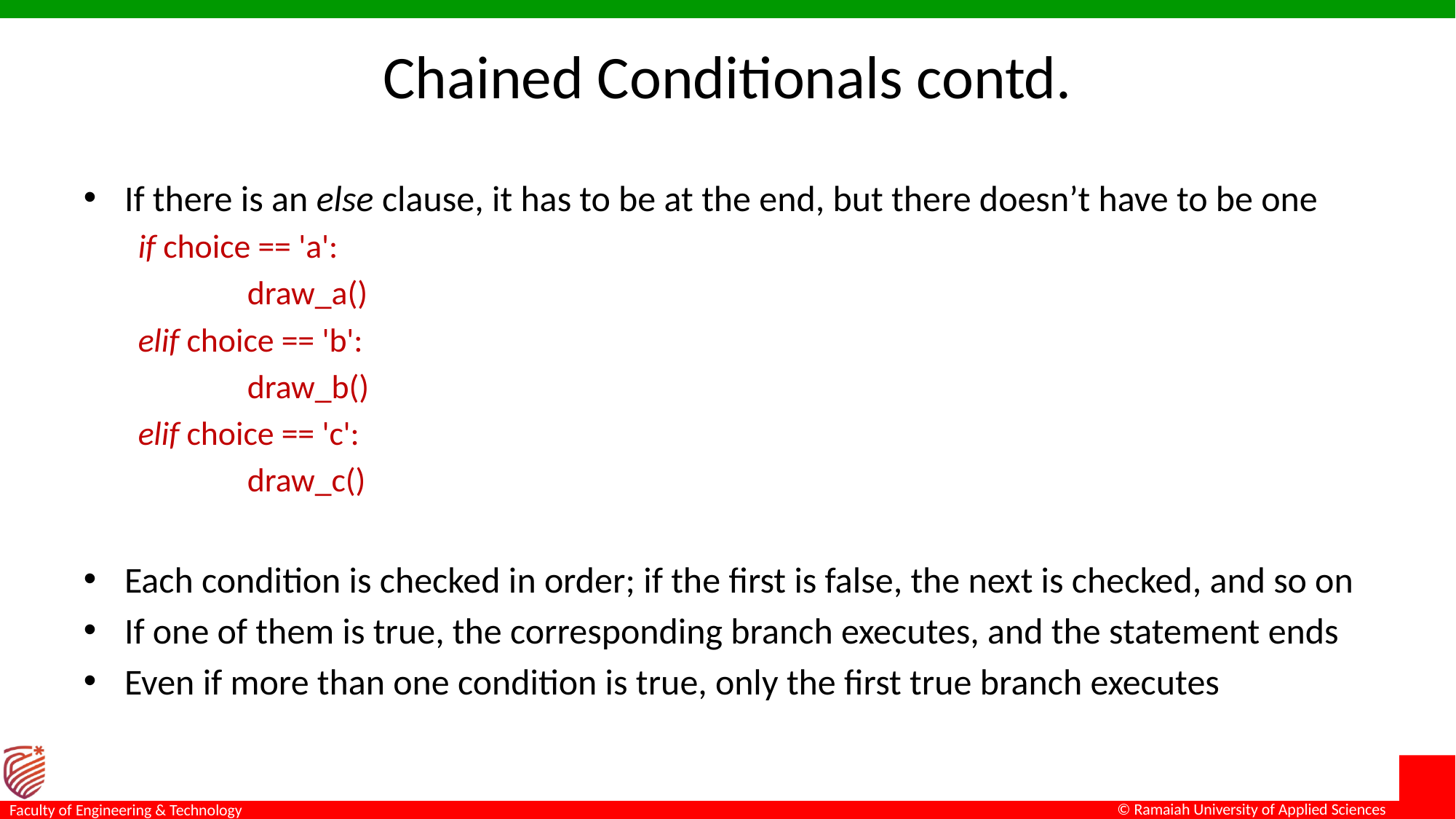

# Chained Conditionals contd.
If there is an else clause, it has to be at the end, but there doesn’t have to be one
if choice == 'a':
	draw_a()
elif choice == 'b':
	draw_b()
elif choice == 'c':
	draw_c()

Each condition is checked in order; if the first is false, the next is checked, and so on
If one of them is true, the corresponding branch executes, and the statement ends
Even if more than one condition is true, only the first true branch executes